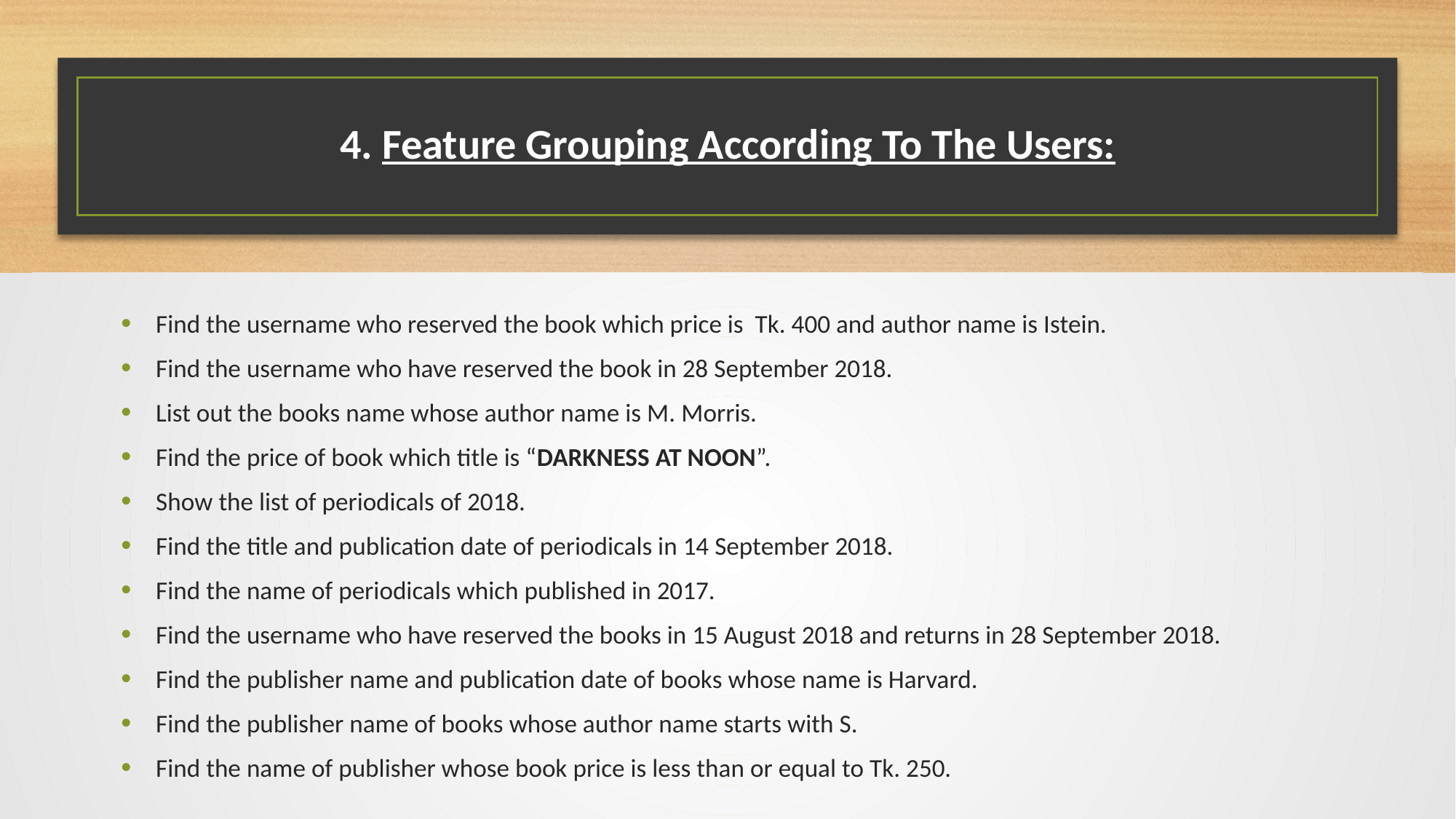

# 4. Feature Grouping According To The Users:

Find the username who reserved the book which price is  Tk. 400 and author name is Istein.
Find the username who have reserved the book in 28 September 2018.
List out the books name whose author name is M. Morris.
Find the price of book which title is “DARKNESS AT NOON”.
Show the list of periodicals of 2018.
Find the title and publication date of periodicals in 14 September 2018.
Find the name of periodicals which published in 2017.
Find the username who have reserved the books in 15 August 2018 and returns in 28 September 2018.
Find the publisher name and publication date of books whose name is Harvard.
Find the publisher name of books whose author name starts with S.
Find the name of publisher whose book price is less than or equal to Tk. 250.